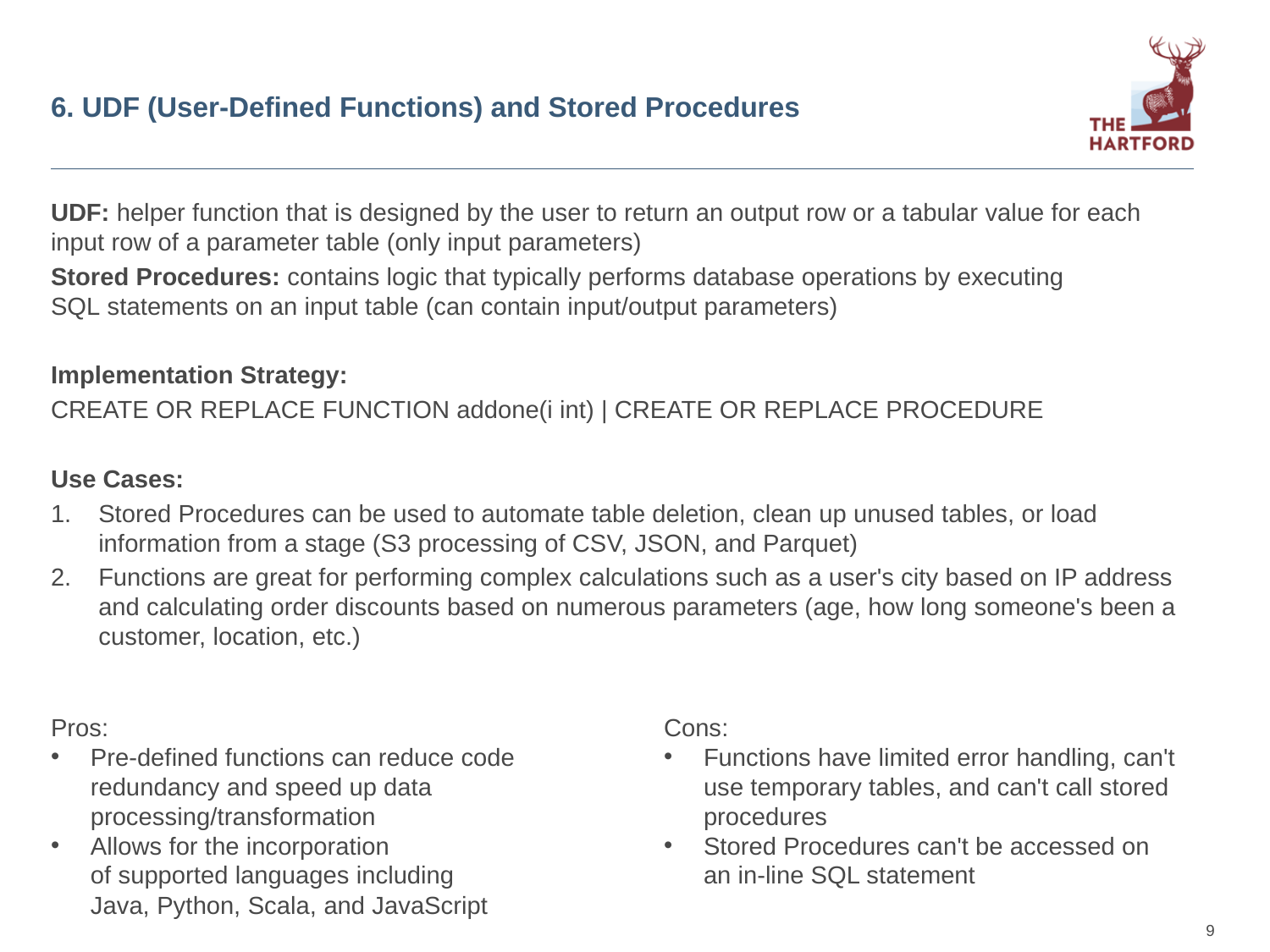

# 6. UDF (User-Defined Functions) and Stored Procedures

UDF: helper function that is designed by the user to return an output row or a tabular value for each input row of a parameter table (only input parameters)
Stored Procedures: contains logic that typically performs database operations by executing SQL statements on an input table (can contain input/output parameters)

Implementation Strategy:
CREATE OR REPLACE FUNCTION addone(i int) | CREATE OR REPLACE PROCEDURE

Use Cases:
Stored Procedures can be used to automate table deletion, clean up unused tables, or load information from a stage (S3 processing of CSV, JSON, and Parquet)
Functions are great for performing complex calculations such as a user's city based on IP address and calculating order discounts based on numerous parameters (age, how long someone's been a customer, location, etc.)

Pros:
Pre-defined functions can reduce code redundancy and speed up data processing/transformation
Allows for the incorporation of supported languages including Java, Python, Scala, and JavaScript

Cons:
Functions have limited error handling, can't use temporary tables, and can't call stored procedures
Stored Procedures can't be accessed on an in-line SQL statement
9